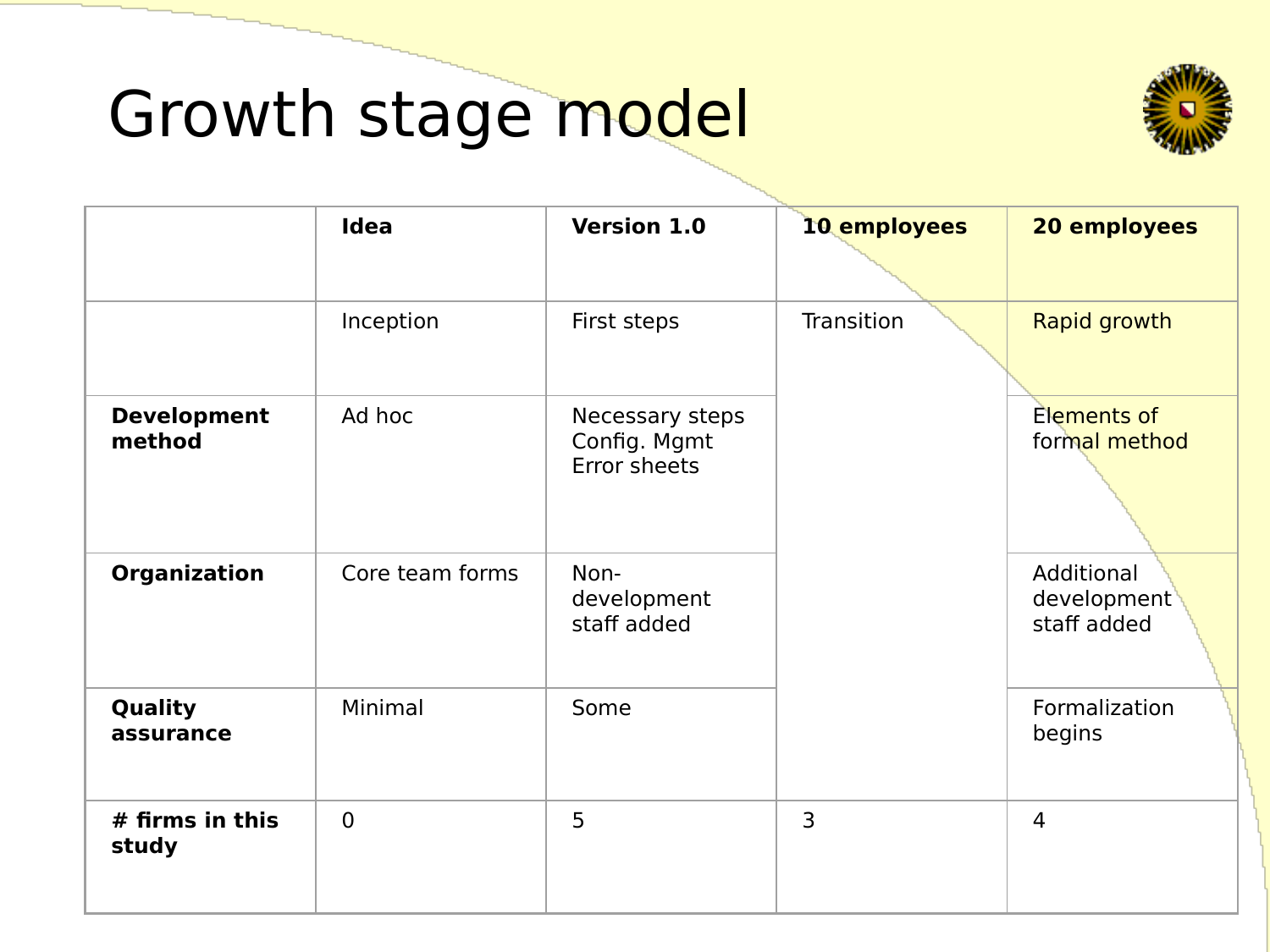

# Growth stage model

Idea

Version 1.0

10 employees

20 employees

Inception

First steps

Transition

Rapid growth

Development method

Ad hoc

Necessary steps
Config. Mgmt
Error sheets

Elements of formal method

Organization

Core team forms

Non-development staff added

Additional development staff added

Quality assurance

Minimal

Some

Formalization begins

# firms in this study

0

5

3

4